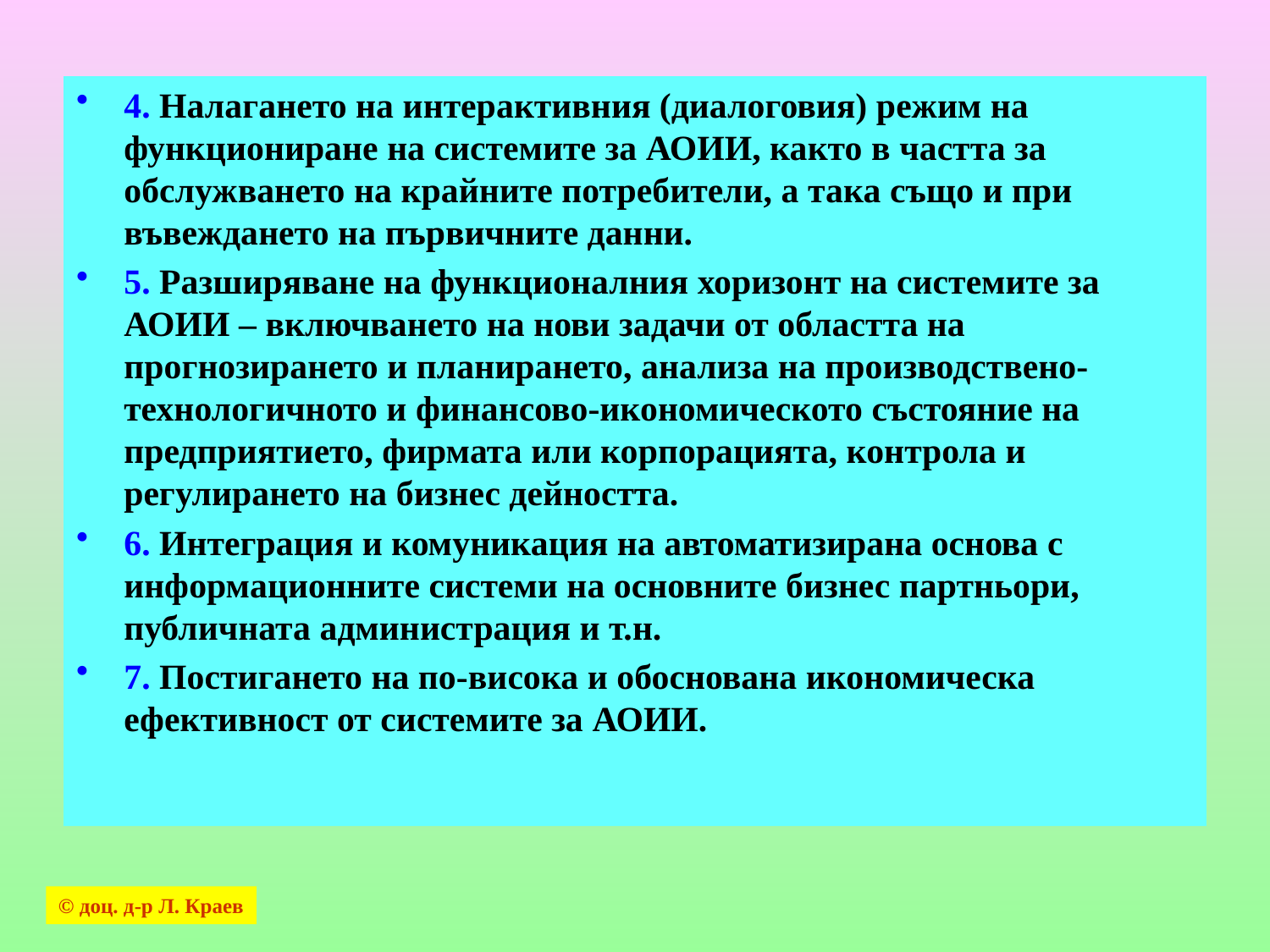

4. Налагането на интерактивния (диалоговия) режим на функциониране на системите за АОИИ, както в частта за обслужването на крайните потребители, а така също и при въвеждането на първичните данни.
5. Разширяване на функционалния хоризонт на системите за АОИИ – включването на нови задачи от областта на прогнозирането и планирането, анализа на производствено-технологичното и финансово-икономическото състояние на предприятието, фирмата или корпорацията, контрола и регулирането на бизнес дейността.
6. Интеграция и комуникация на автоматизирана основа с информационните системи на основните бизнес партньори, публичната администрация и т.н.
7. Постигането на по-висока и обоснована икономическа ефективност от системите за АОИИ.
© доц. д-р Л. Краев